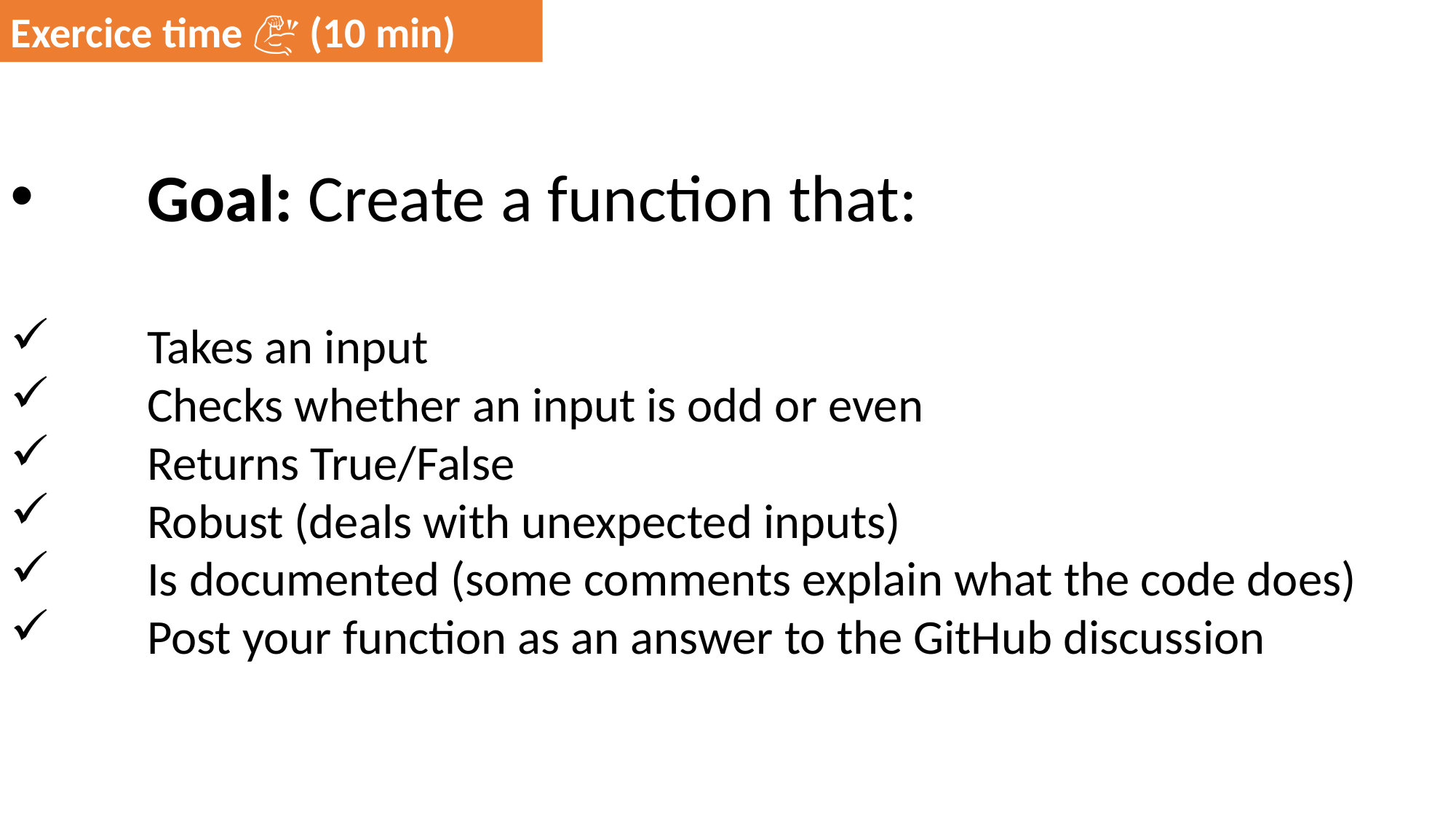

Goal: Create a function that:

Takes an input
Checks whether an input is odd or even
Returns True/False
Robust (deals with unexpected inputs)
Is documented (some comments explain what the code does)
Post your function as an answer to the GitHub discussion
Exercice time 💪 (10 min)